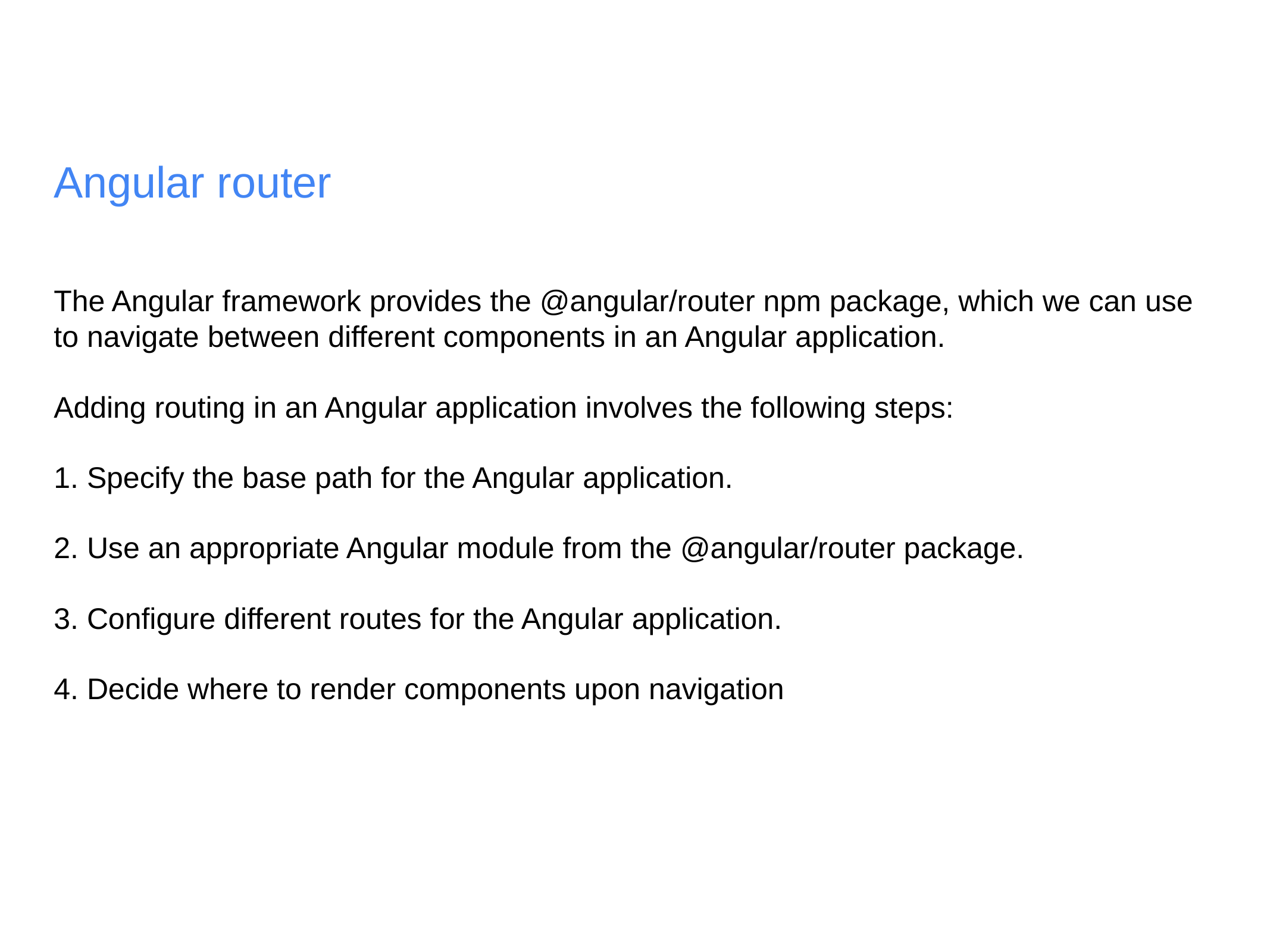

# Angular router
The Angular framework provides the @angular/router npm package, which we can use to navigate between different components in an Angular application.
Adding routing in an Angular application involves the following steps:
1. Specify the base path for the Angular application.
2. Use an appropriate Angular module from the @angular/router package.
3. Configure different routes for the Angular application.
4. Decide where to render components upon navigation